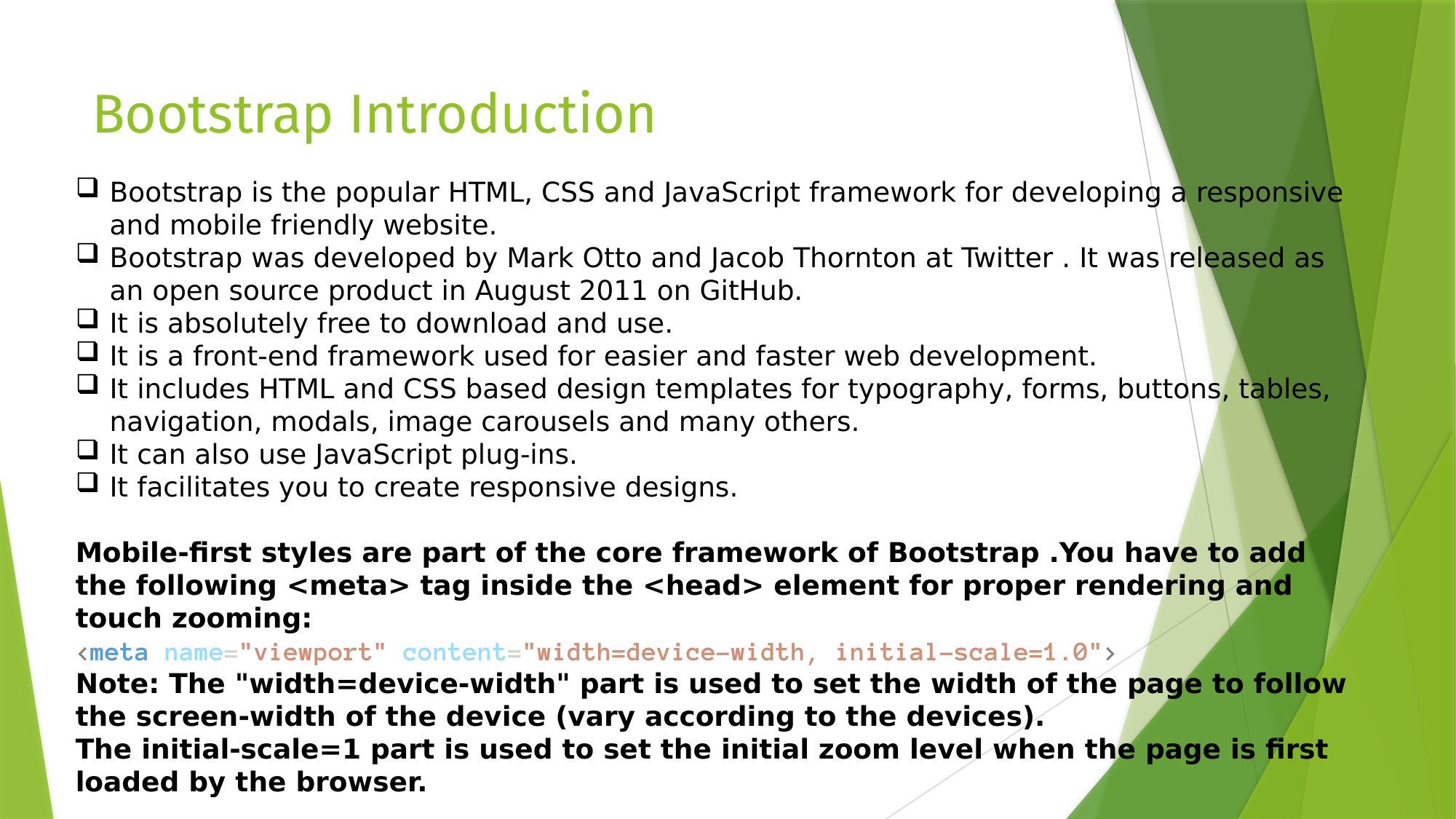

# Bootstrap Introduction
Bootstrap is the popular HTML, CSS and JavaScript framework for developing a responsive and mobile friendly website.
Bootstrap was developed by Mark Otto and Jacob Thornton at Twitter . It was released as an open source product in August 2011 on GitHub.
It is absolutely free to download and use.
It is a front-end framework used for easier and faster web development.
It includes HTML and CSS based design templates for typography, forms, buttons, tables, navigation, modals, image carousels and many others.
It can also use JavaScript plug-ins.
It facilitates you to create responsive designs.
Mobile-first styles are part of the core framework of Bootstrap .You have to add the following <meta> tag inside the <head> element for proper rendering and touch zooming:
<meta name="viewport" content="width=device-width, initial-scale=1.0">
Note: The "width=device-width" part is used to set the width of the page to follow the screen-width of the device (vary according to the devices).
The initial-scale=1 part is used to set the initial zoom level when the page is first loaded by the browser.